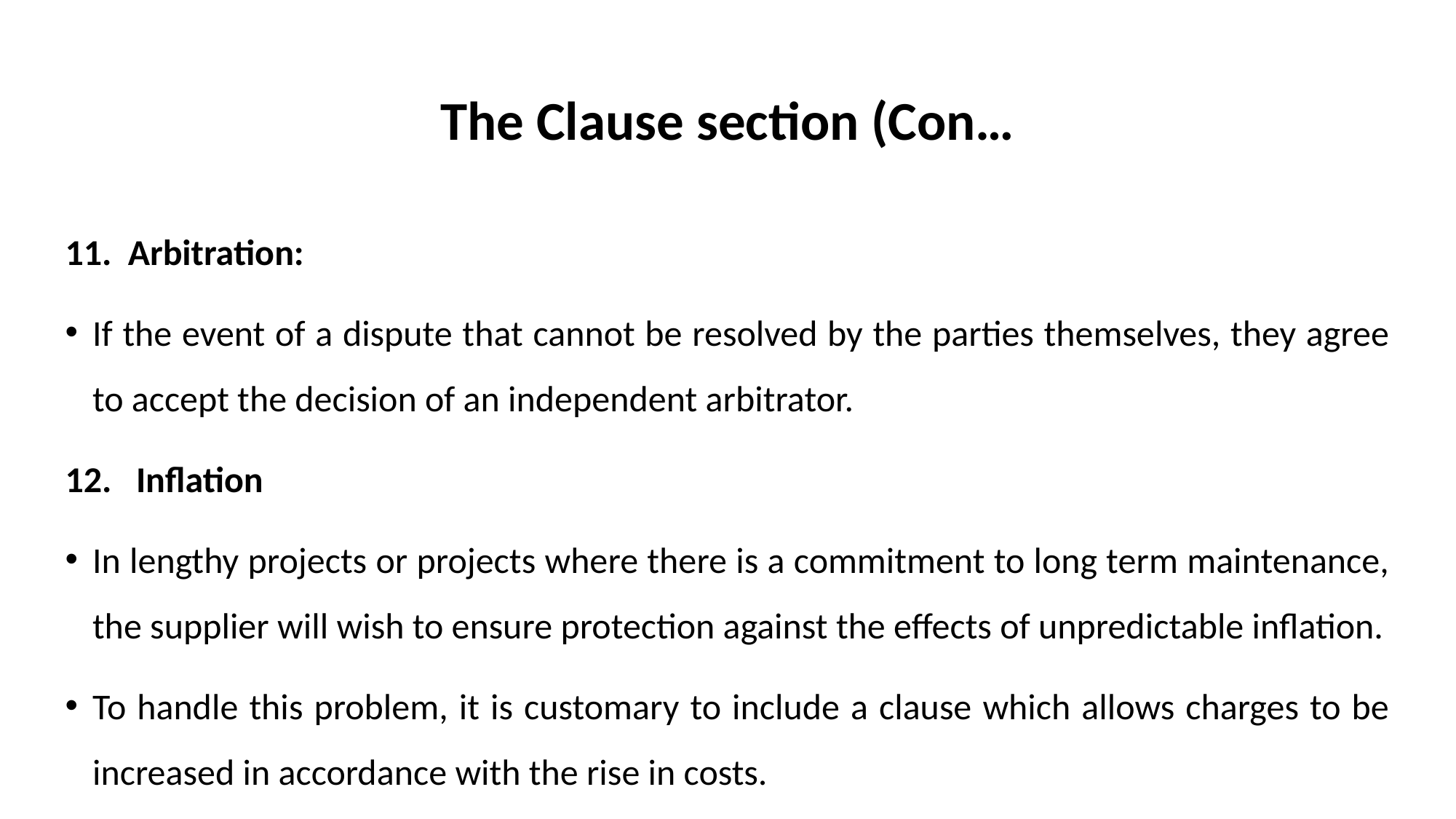

# The Clause section (Con…
11.  Arbitration:
If the event of a dispute that cannot be resolved by the parties themselves, they agree to accept the decision of an independent arbitrator.
12.   Inflation
In lengthy projects or projects where there is a commitment to long term maintenance, the supplier will wish to ensure protection against the effects of unpredictable inflation.
To handle this problem, it is customary to include a clause which allows charges to be increased in accordance with the rise in costs.